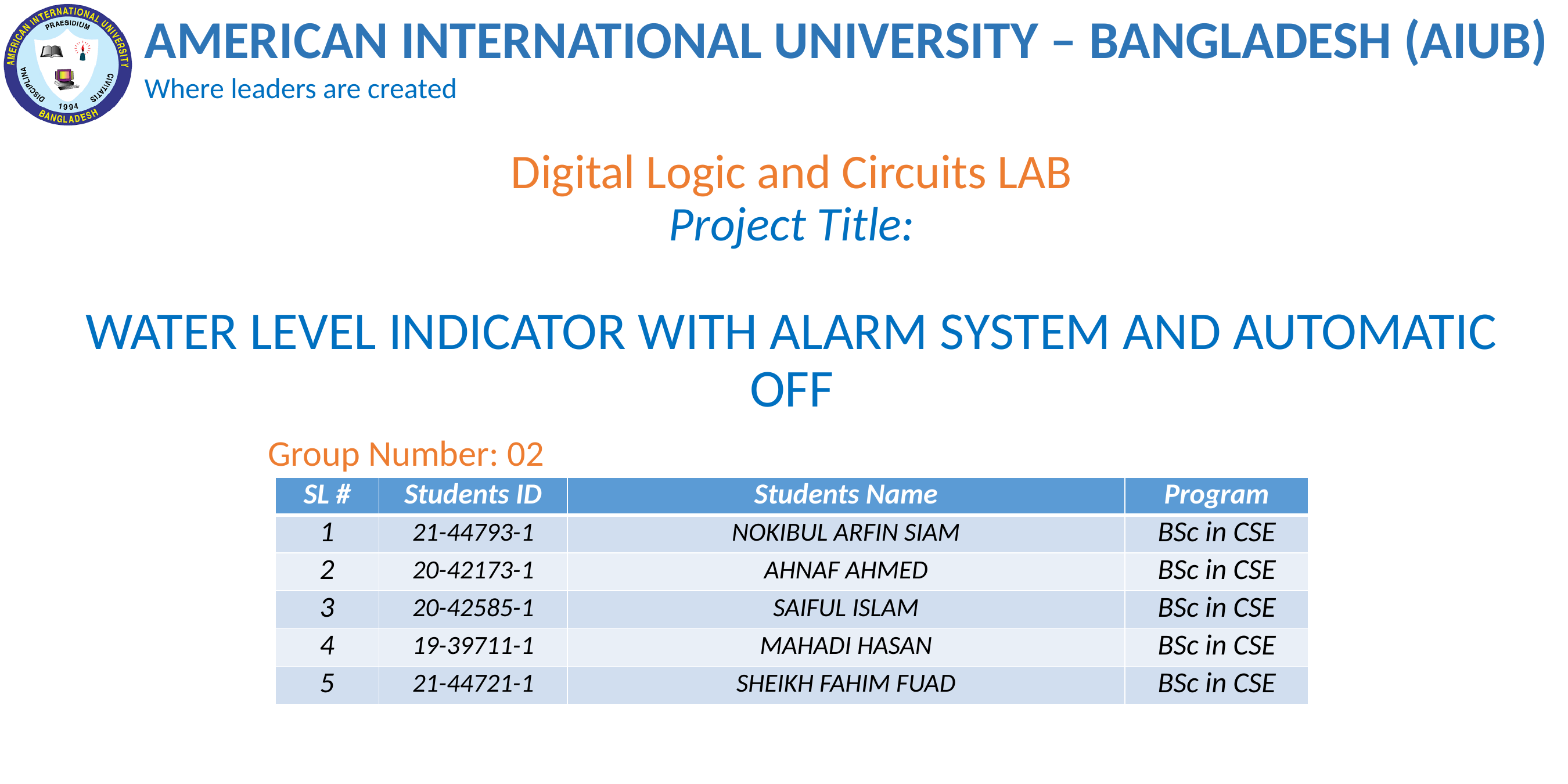

# Digital Logic and Circuits LAB Project Title: WATER LEVEL INDICATOR WITH ALARM SYSTEM AND AUTOMATIC OFF
Group Number: 02
| SL # | Students ID | Students Name | Program |
| --- | --- | --- | --- |
| 1 | 21-44793-1 | NOKIBUL ARFIN SIAM | BSc in CSE |
| 2 | 20-42173-1 | AHNAF AHMED | BSc in CSE |
| 3 | 20-42585-1 | SAIFUL ISLAM | BSc in CSE |
| 4 | 19-39711-1 | MAHADI HASAN | BSc in CSE |
| 5 | 21-44721-1 | SHEIKH FAHIM FUAD | BSc in CSE |